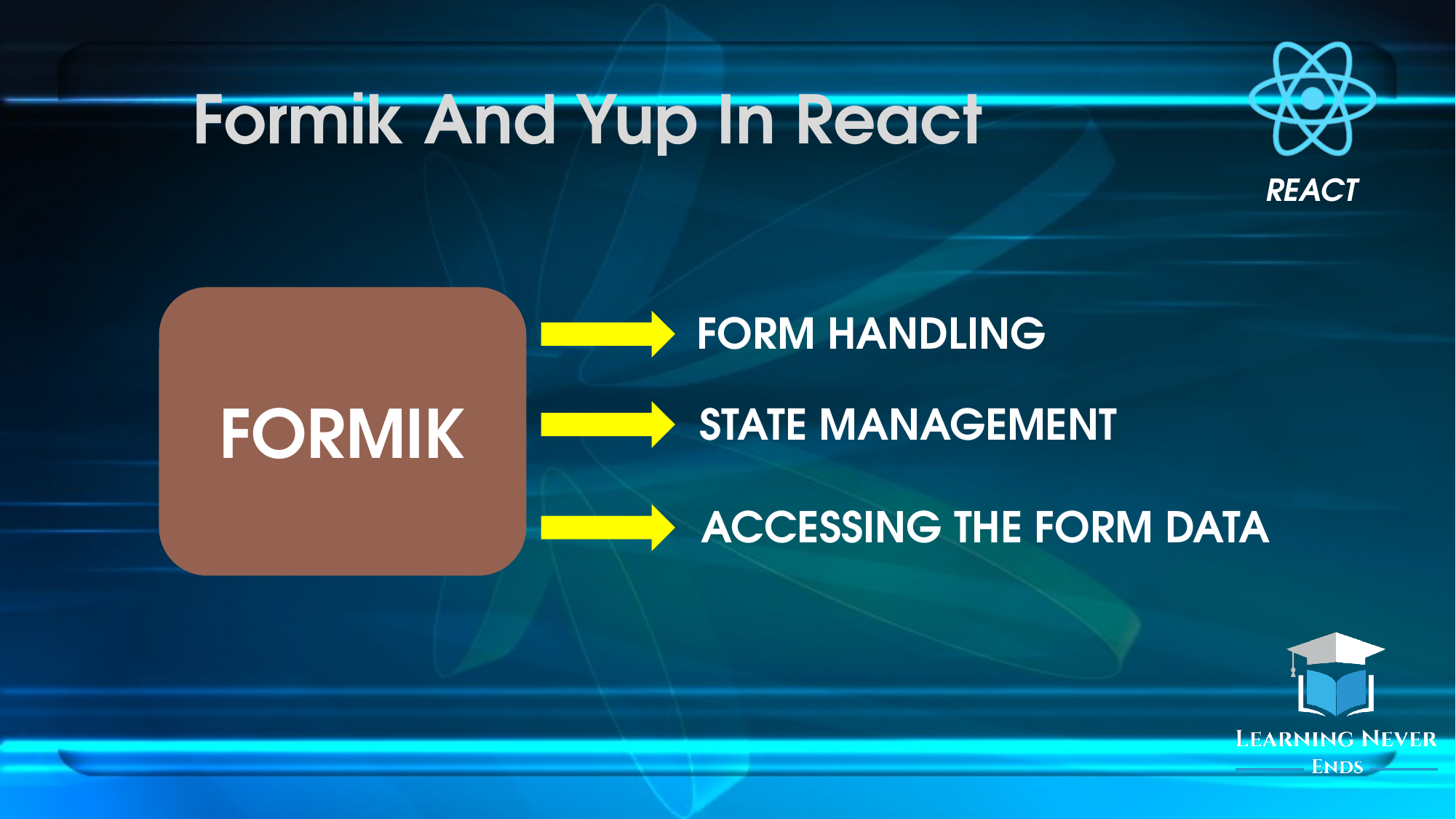

# Formik And Yup In React
FORMIK
FORM HANDLING

STATE MANAGEMENT

ACCESSING THE FORM DATA